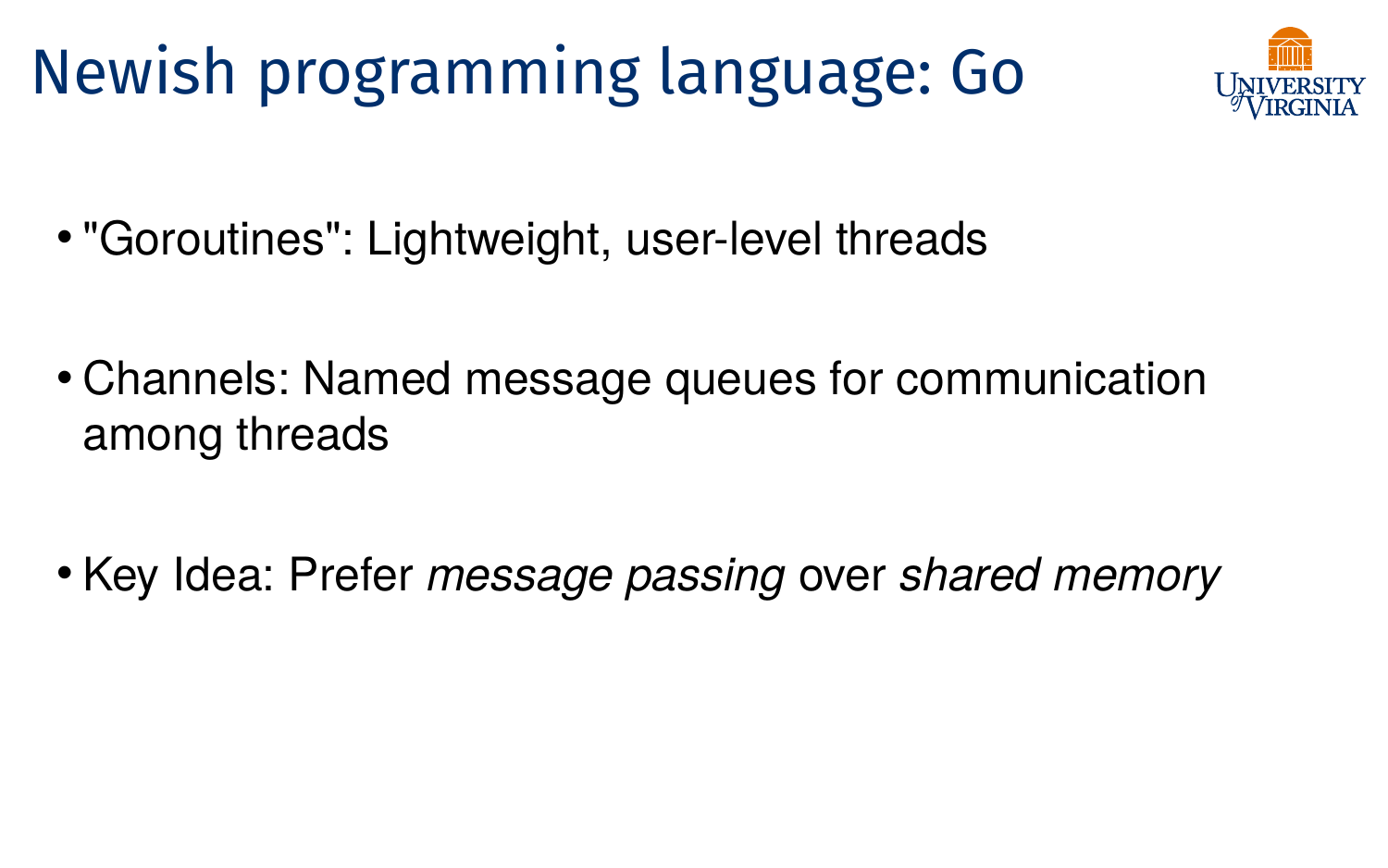

# Newish programming language: Go
"Goroutines": Lightweight, user-level threads

Channels: Named message queues for communication among threads

Key Idea: Prefer message passing over shared memory